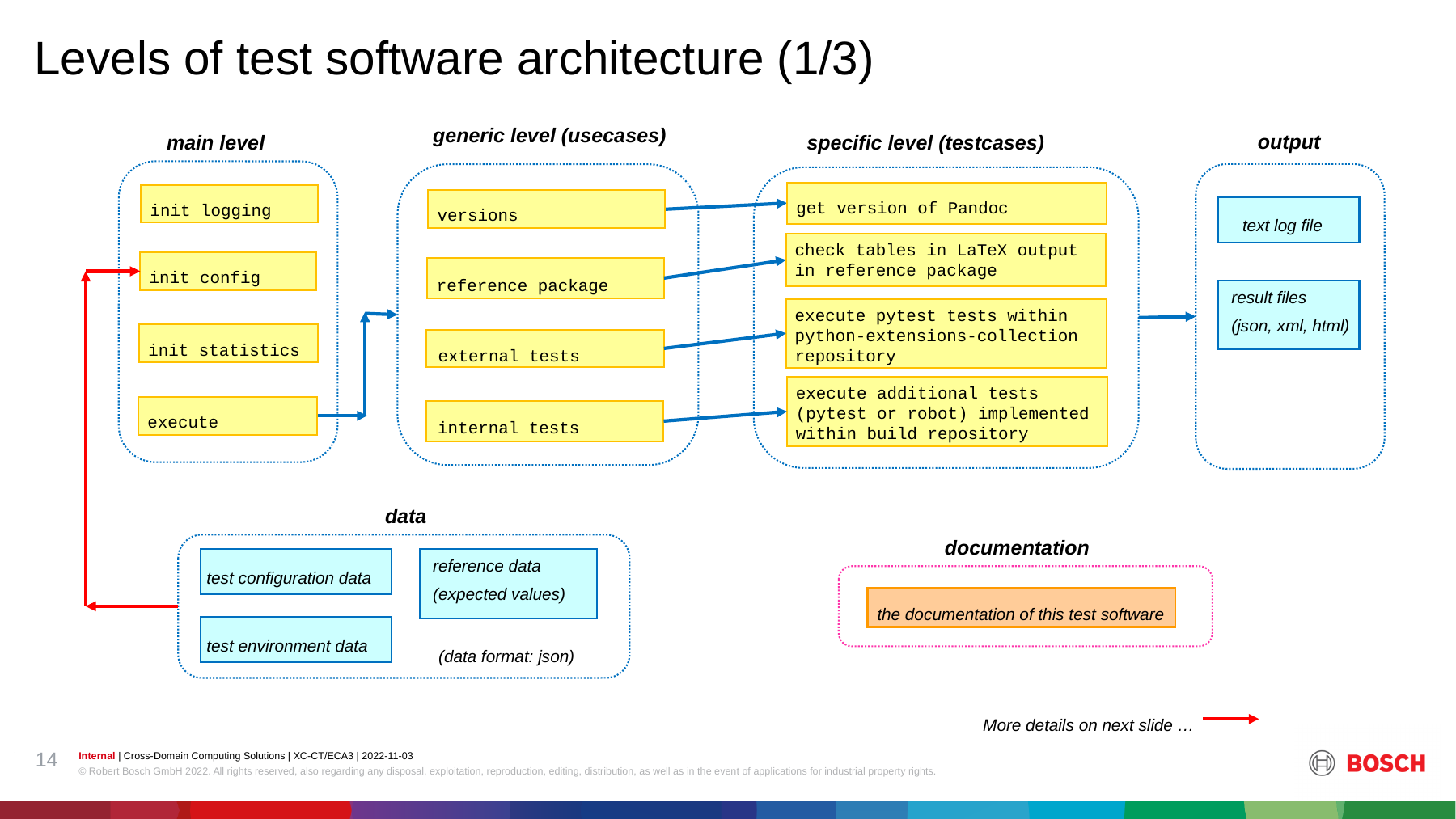

Levels of test software architecture (1/3)
output
specific level (testcases)
main level
generic level (usecases)

get version of Pandoc
init logging

versions

text log file

check tables in LaTeX output in reference package
init config

reference package

result files
(json, xml, html)

execute pytest tests within python-extensions-collection repository
init statistics

external tests

execute additional tests (pytest or robot) implemented within build repository
execute

internal tests

data
documentation

test configuration data

reference data
(expected values)

the documentation of this test software

test environment data

(data format: json)
More details on next slide …
14